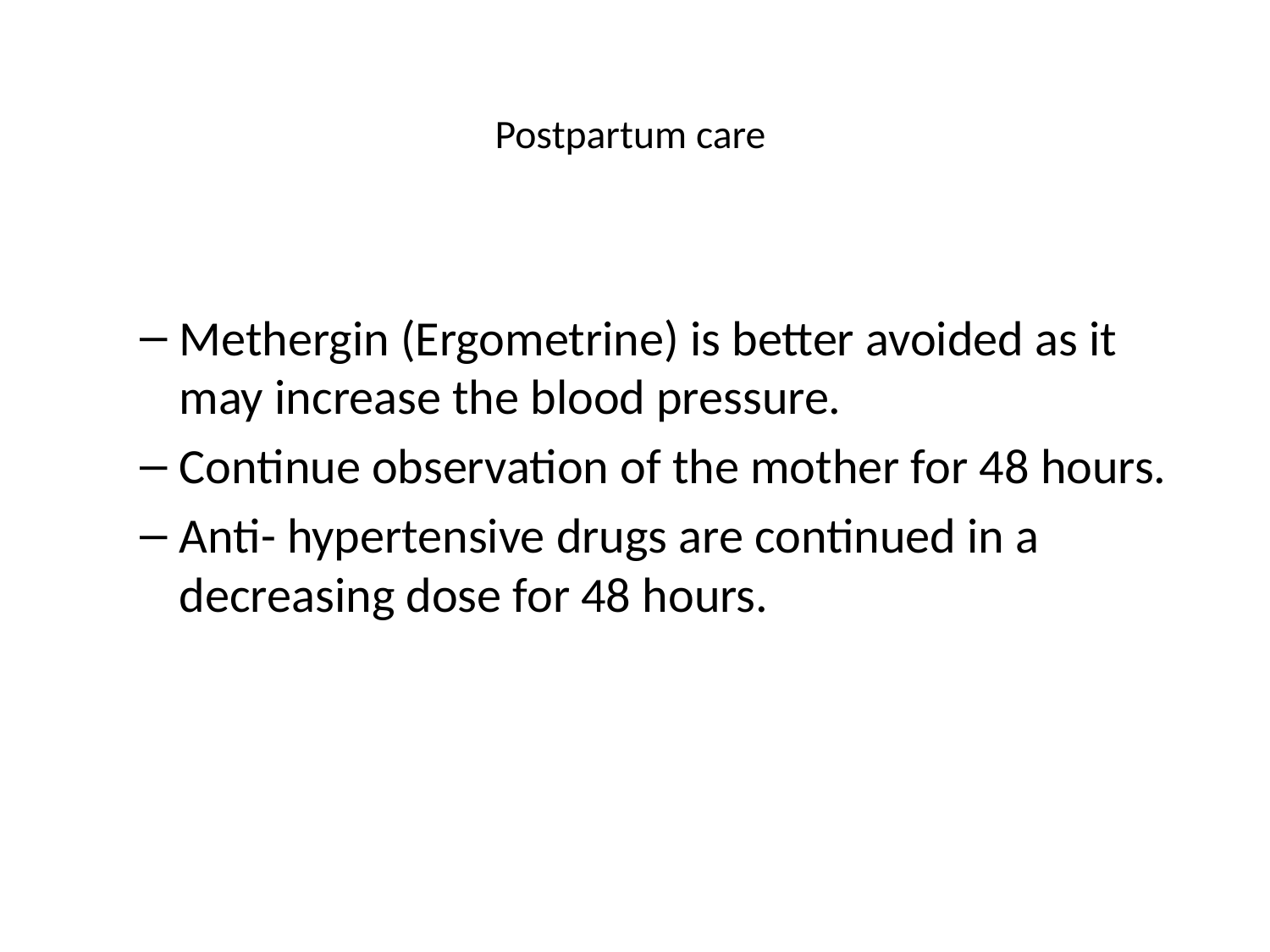

# Postpartum care

Methergin (Ergometrine) is better avoided as it may increase the blood pressure.
Continue observation of the mother for 48 hours.
Anti- hypertensive drugs are continued in a decreasing dose for 48 hours.